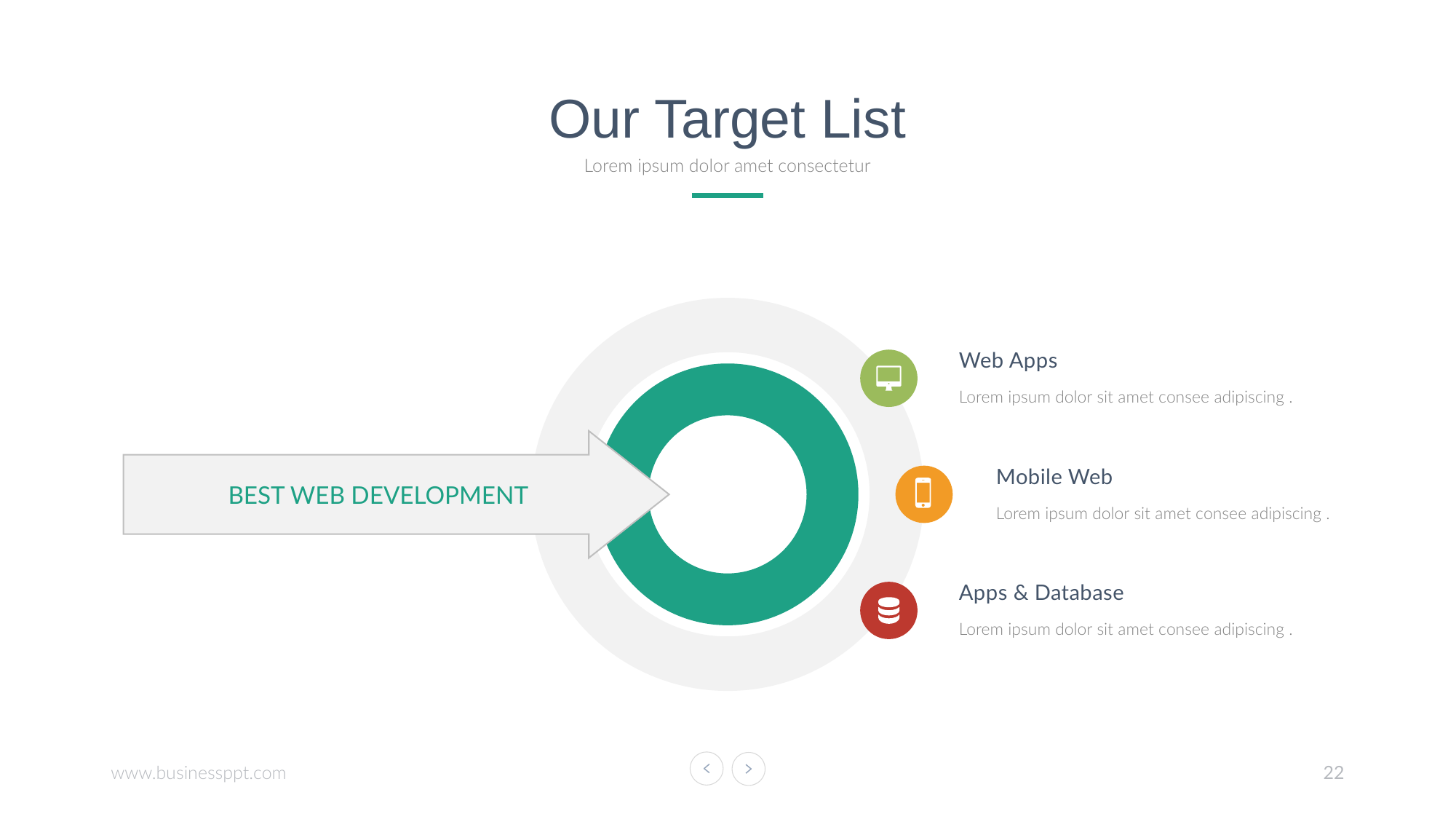

Our Target List
Lorem ipsum dolor amet consectetur

Web Apps
Lorem ipsum dolor sit amet consee adipiscing .

Mobile Web
Lorem ipsum dolor sit amet consee adipiscing .

BEST WEB DEVELOPMENT
Apps & Database
Lorem ipsum dolor sit amet consee adipiscing .

www.businessppt.com
22